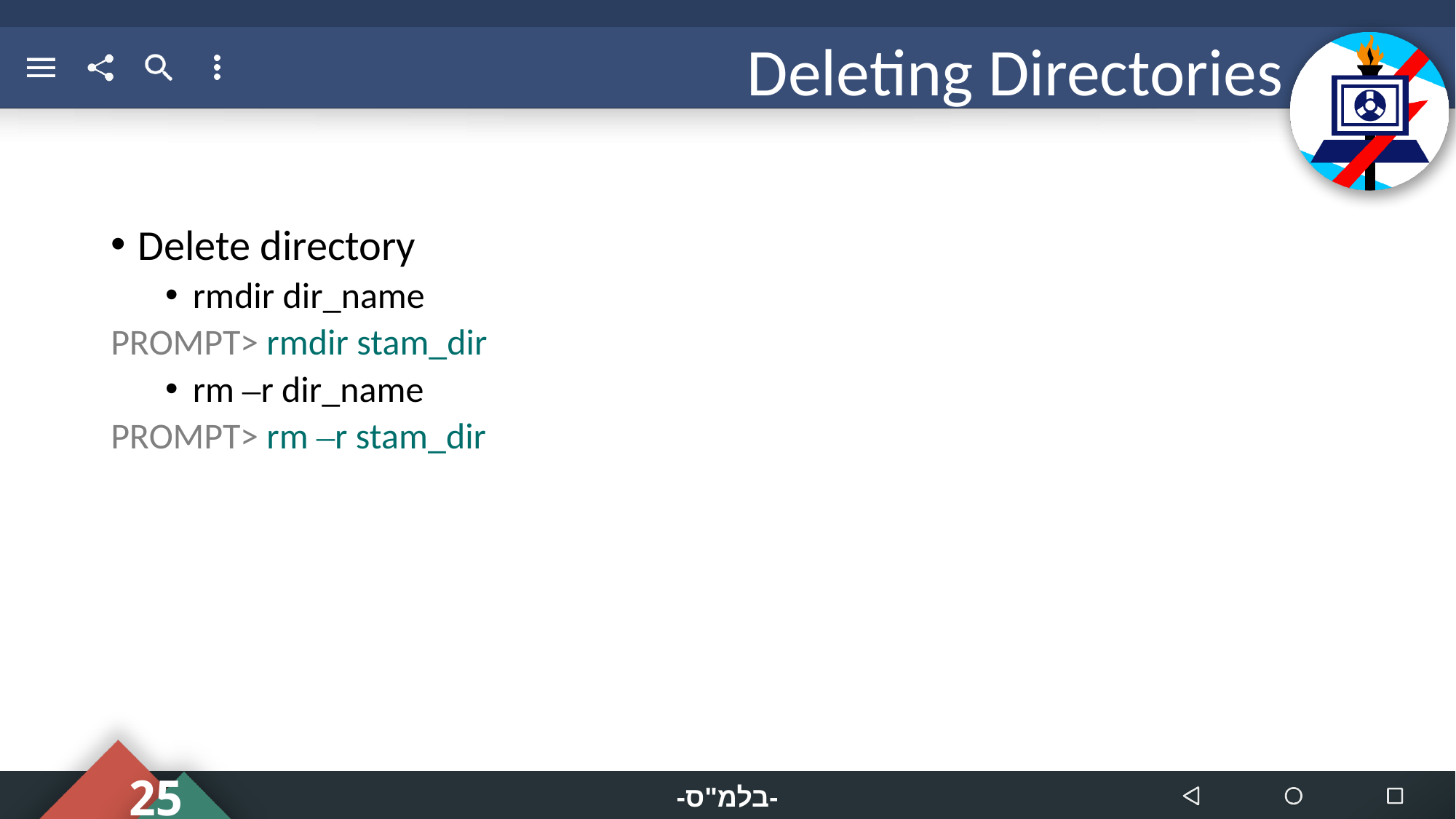

# Deleting Directories
Delete directory
rmdir dir_name
	 PROMPT> rmdir stam_dir
rm –r dir_name
    PROMPT> rm –r stam_dir